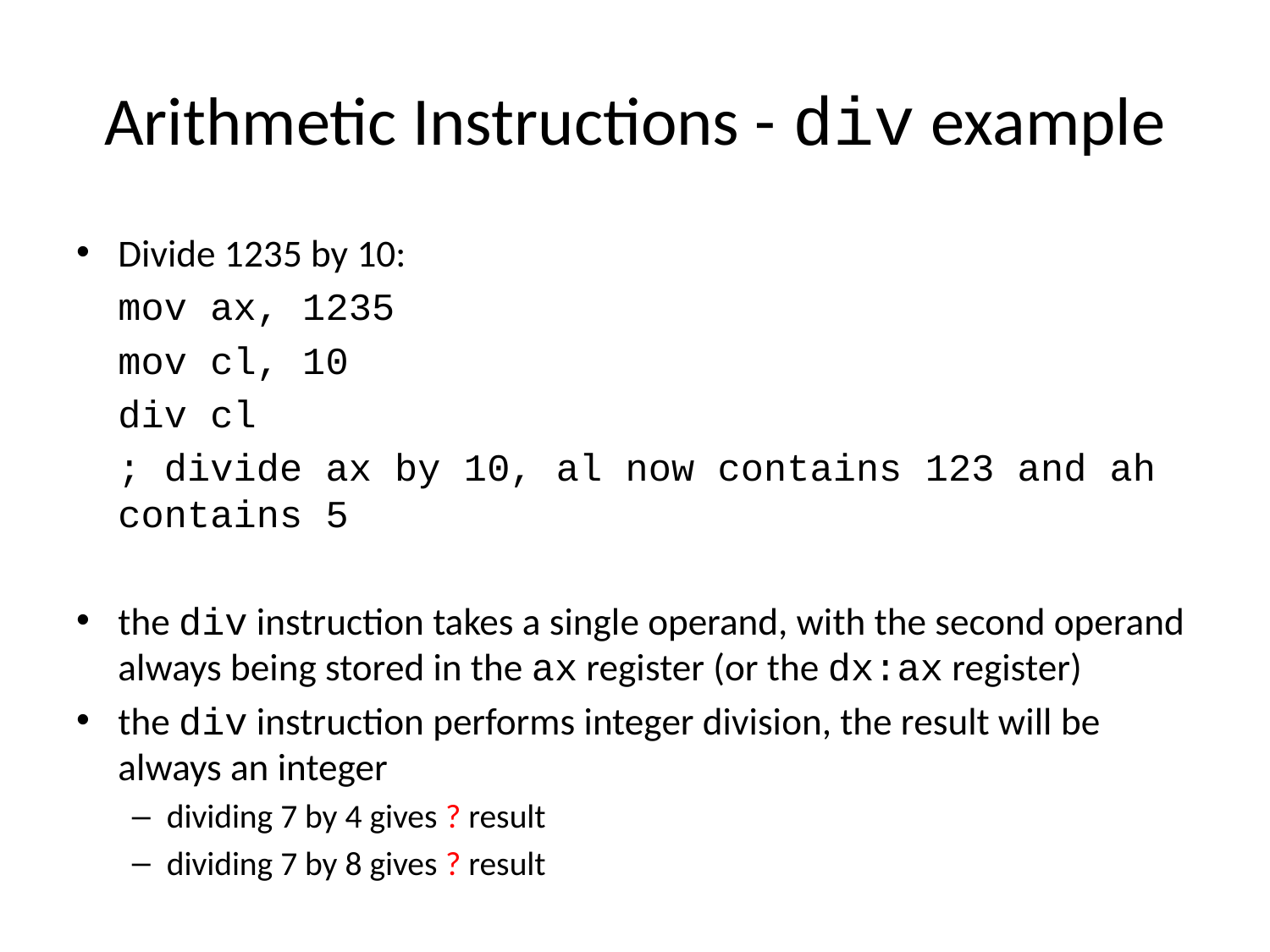

# Arithmetic Instructions - div example
Divide 1235 by 10:
	mov ax, 1235
	mov cl, 10
	div cl
	; divide ax by 10, al now contains 123 and ah contains 5

the div instruction takes a single operand, with the second operand always being stored in the ax register (or the dx:ax register)
the div instruction performs integer division, the result will be always an integer
dividing 7 by 4 gives ? result
dividing 7 by 8 gives ? result